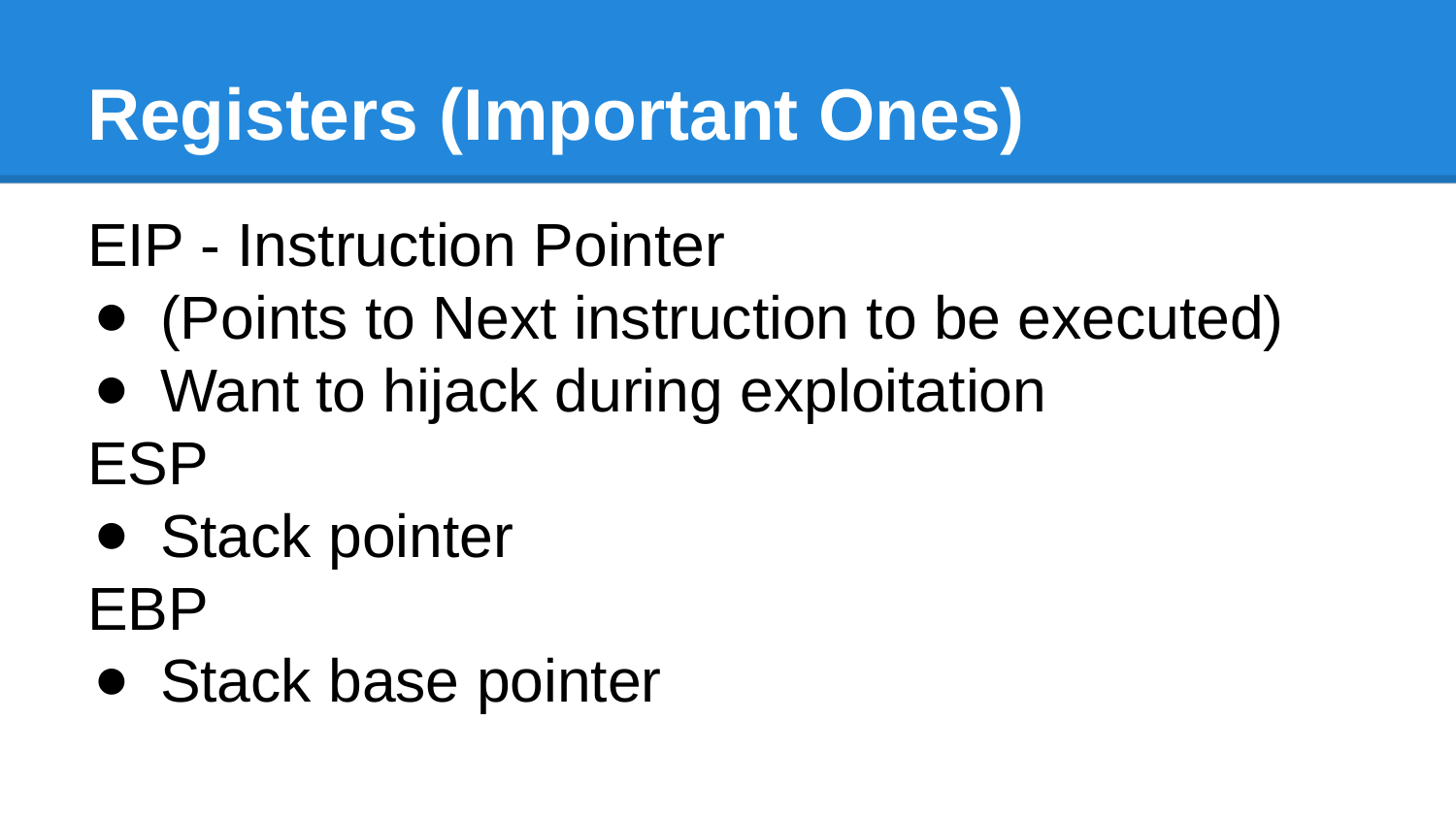

# Registers (Important Ones)
EIP - Instruction Pointer
(Points to Next instruction to be executed)
Want to hijack during exploitation
ESP
Stack pointer
EBP
Stack base pointer